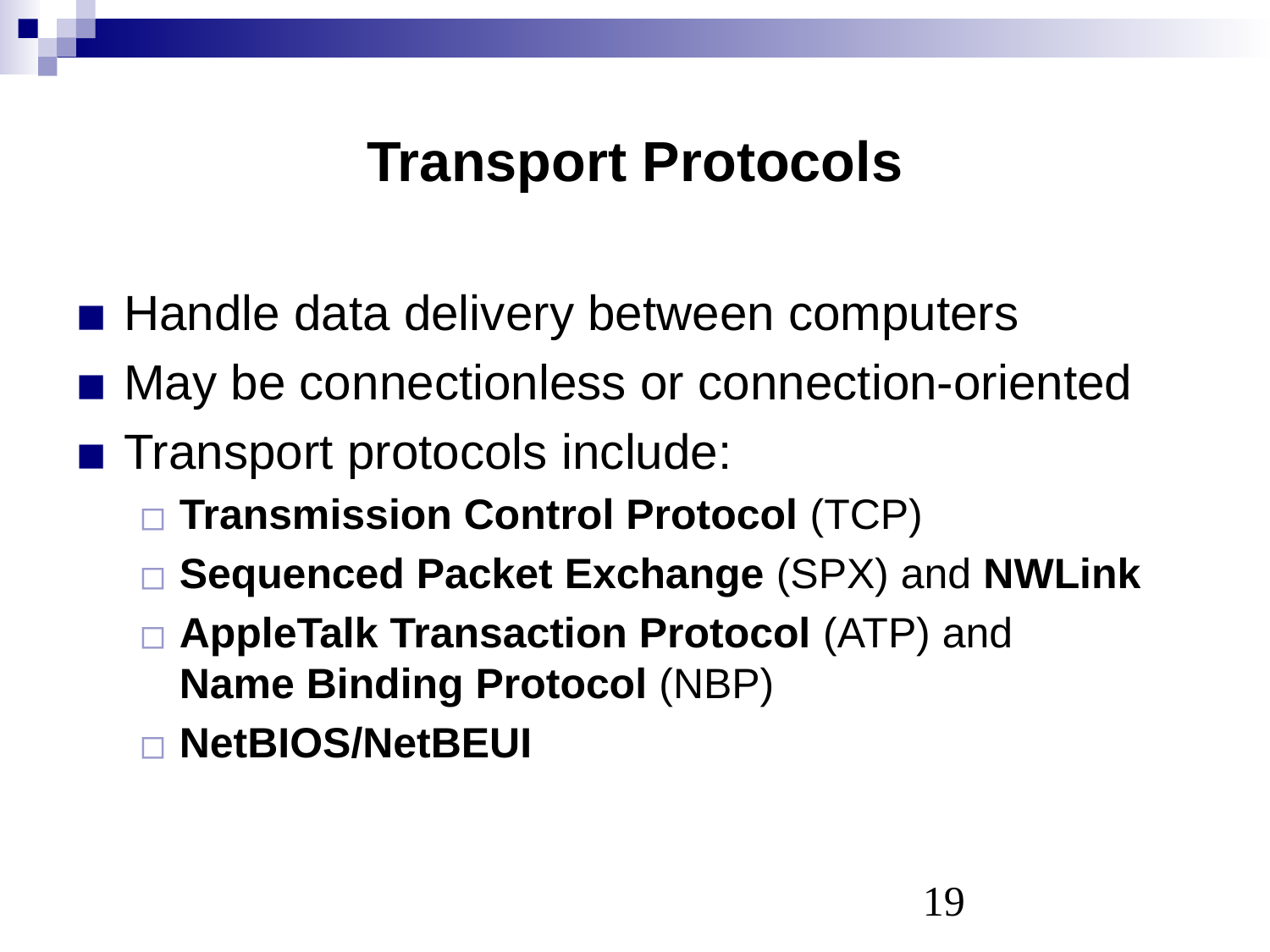

# Transport Protocols
Handle data delivery between computers
May be connectionless or connection-oriented
Transport protocols include:
Transmission Control Protocol (TCP)
Sequenced Packet Exchange (SPX) and NWLink
AppleTalk Transaction Protocol (ATP) and
Name Binding Protocol (NBP)
NetBIOS/NetBEUI
19